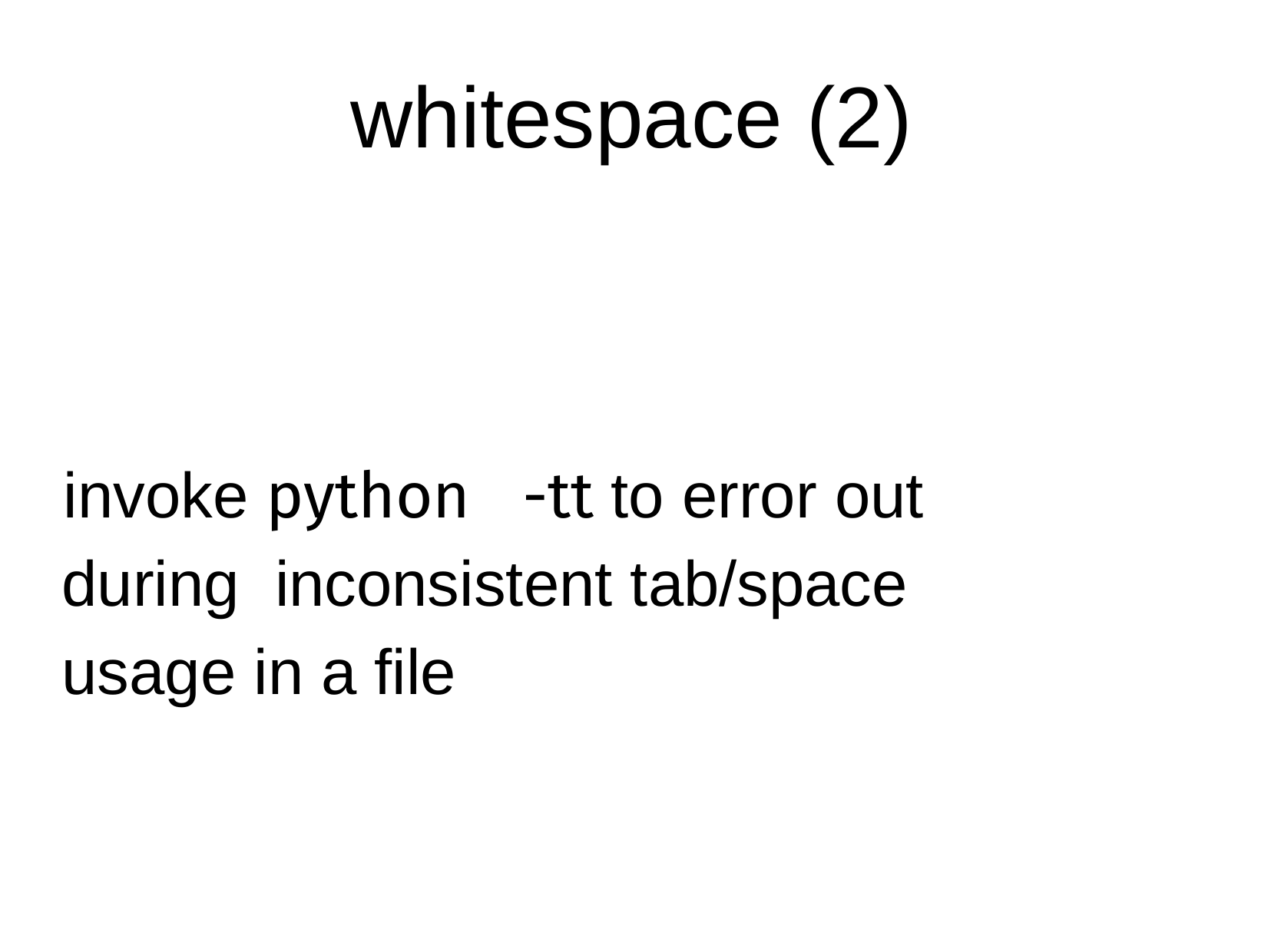

whitespace (2)
invoke python	-tt to error out during  inconsistent tab/space usage in a file